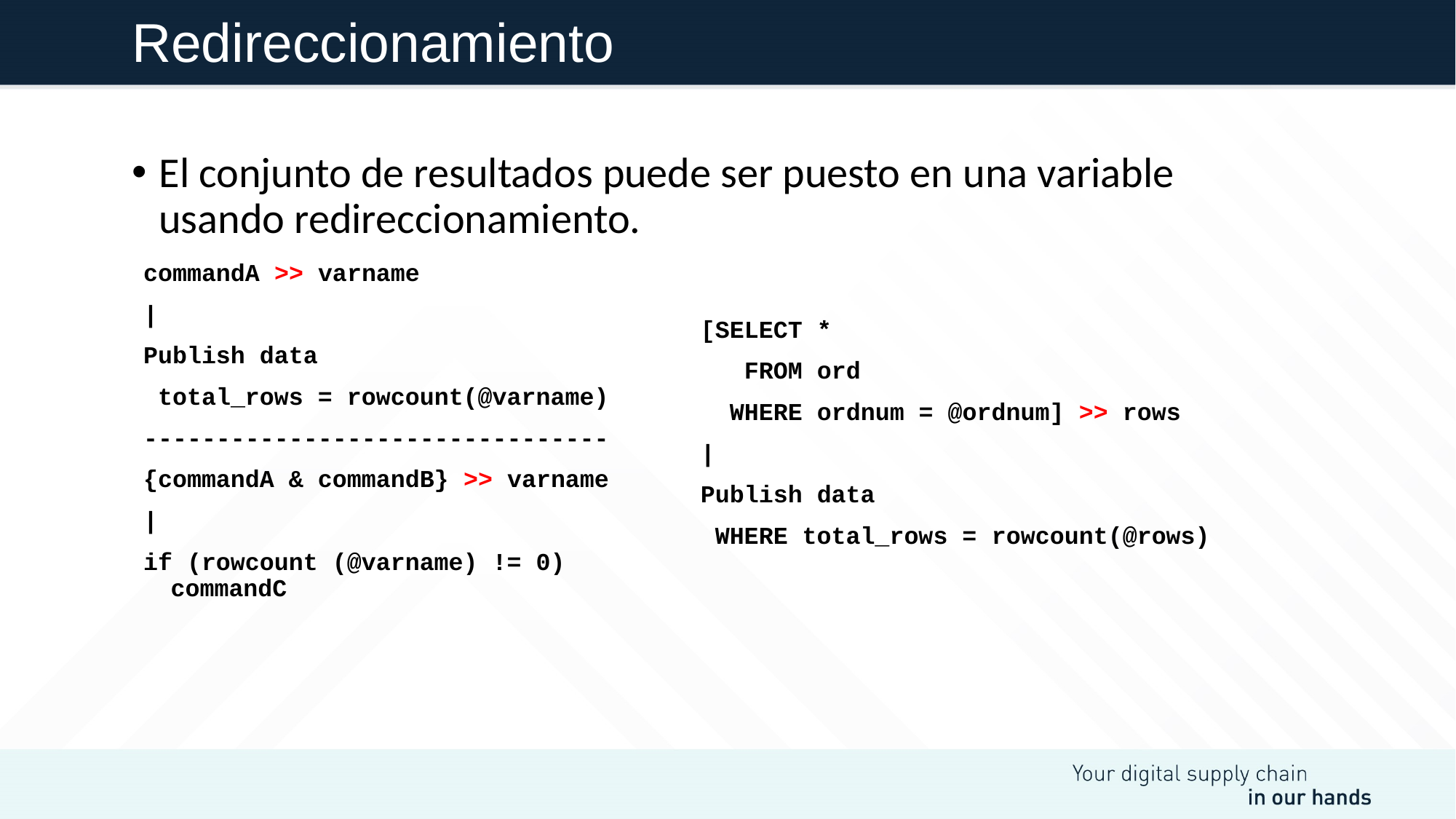

# Redireccionamiento
El conjunto de resultados puede ser puesto en una variable usando redireccionamiento.
commandA >> varname
|
Publish data
 total_rows = rowcount(@varname)
--------------------------------
{commandA & commandB} >> varname
|
if (rowcount (@varname) != 0)
commandC

[SELECT *
   FROM ord
  WHERE ordnum = @ordnum] >> rows
|
Publish data
 WHERE total_rows = rowcount(@rows)